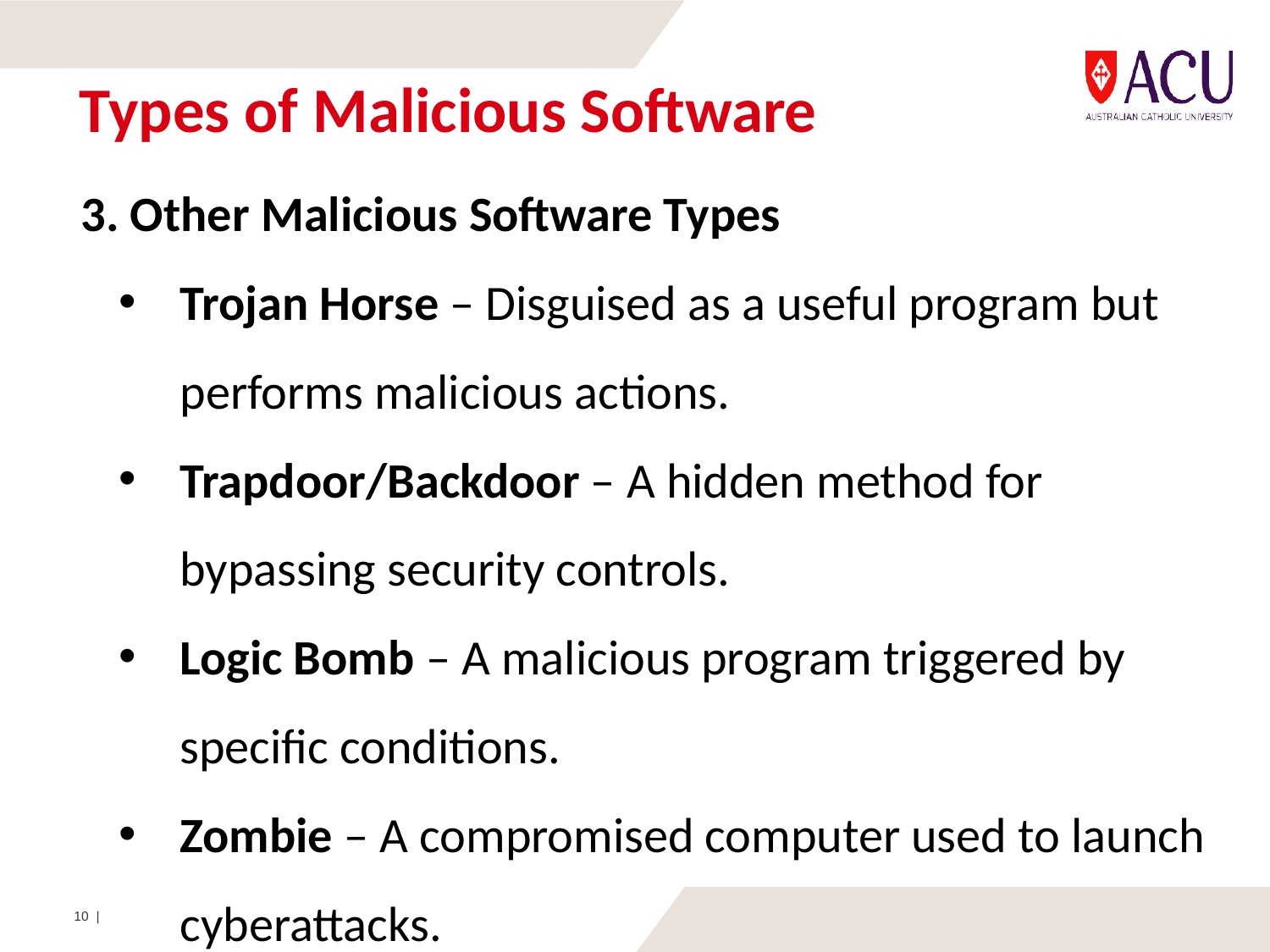

# Types of Malicious Software
3. Other Malicious Software Types
Trojan Horse – Disguised as a useful program but performs malicious actions.
Trapdoor/Backdoor – A hidden method for bypassing security controls.
Logic Bomb – A malicious program triggered by specific conditions.
Zombie – A compromised computer used to launch cyberattacks.
10 |